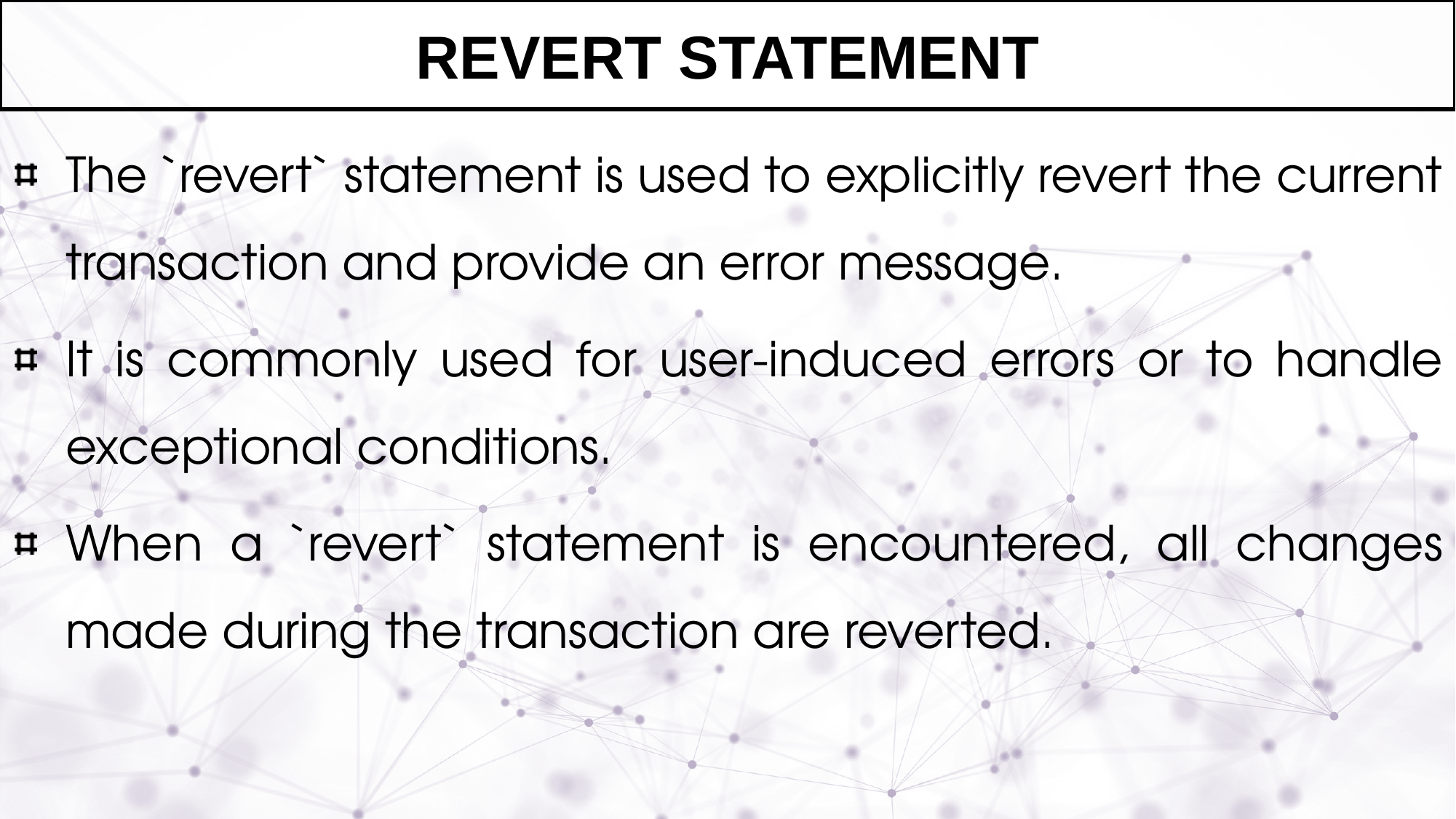

# Revert Statement
The `revert` statement is used to explicitly revert the current transaction and provide an error message.
It is commonly used for user-induced errors or to handle exceptional conditions.
When a `revert` statement is encountered, all changes made during the transaction are reverted.